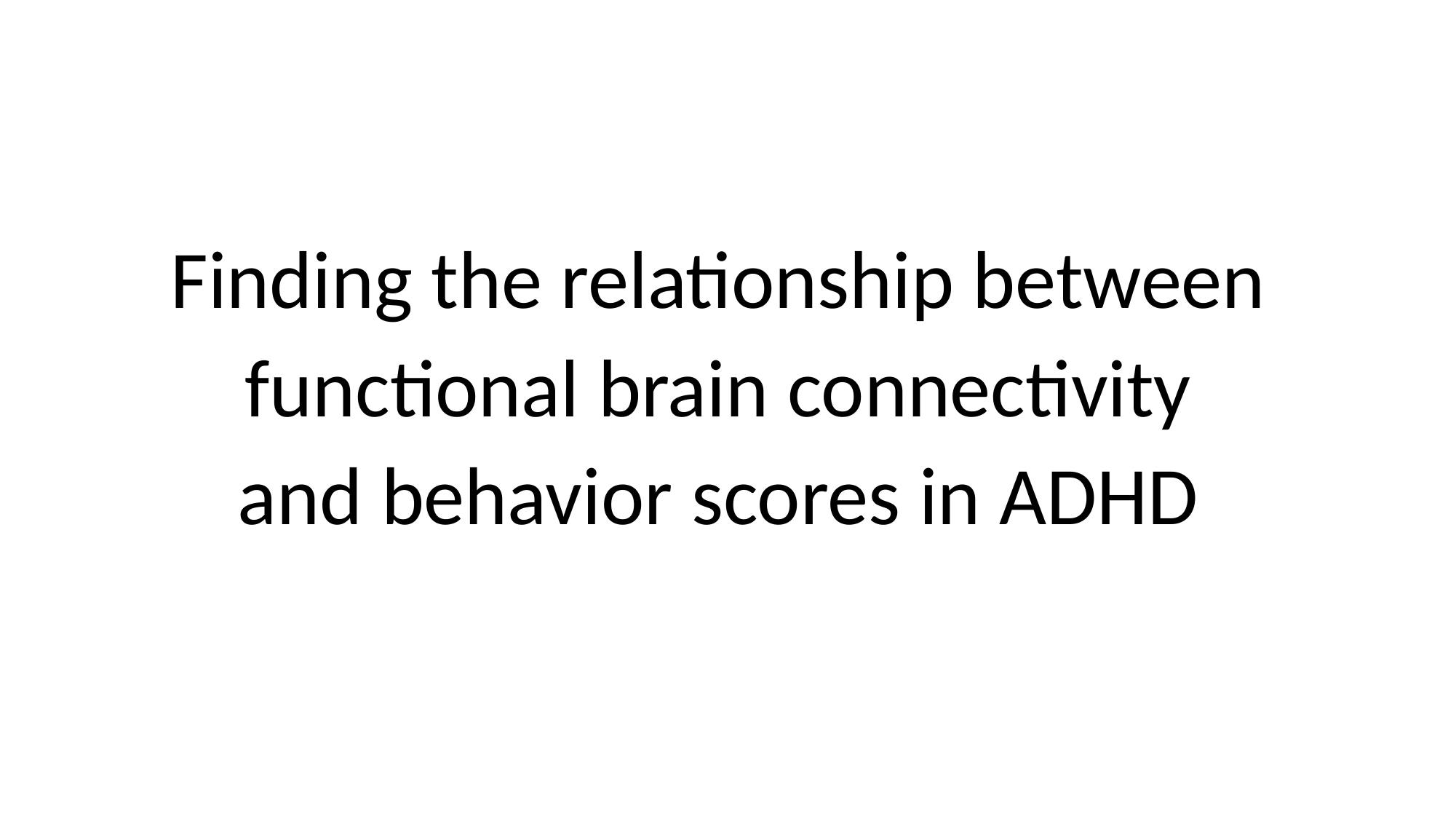

Finding the relationship between
functional brain connectivity
and behavior scores in ADHD